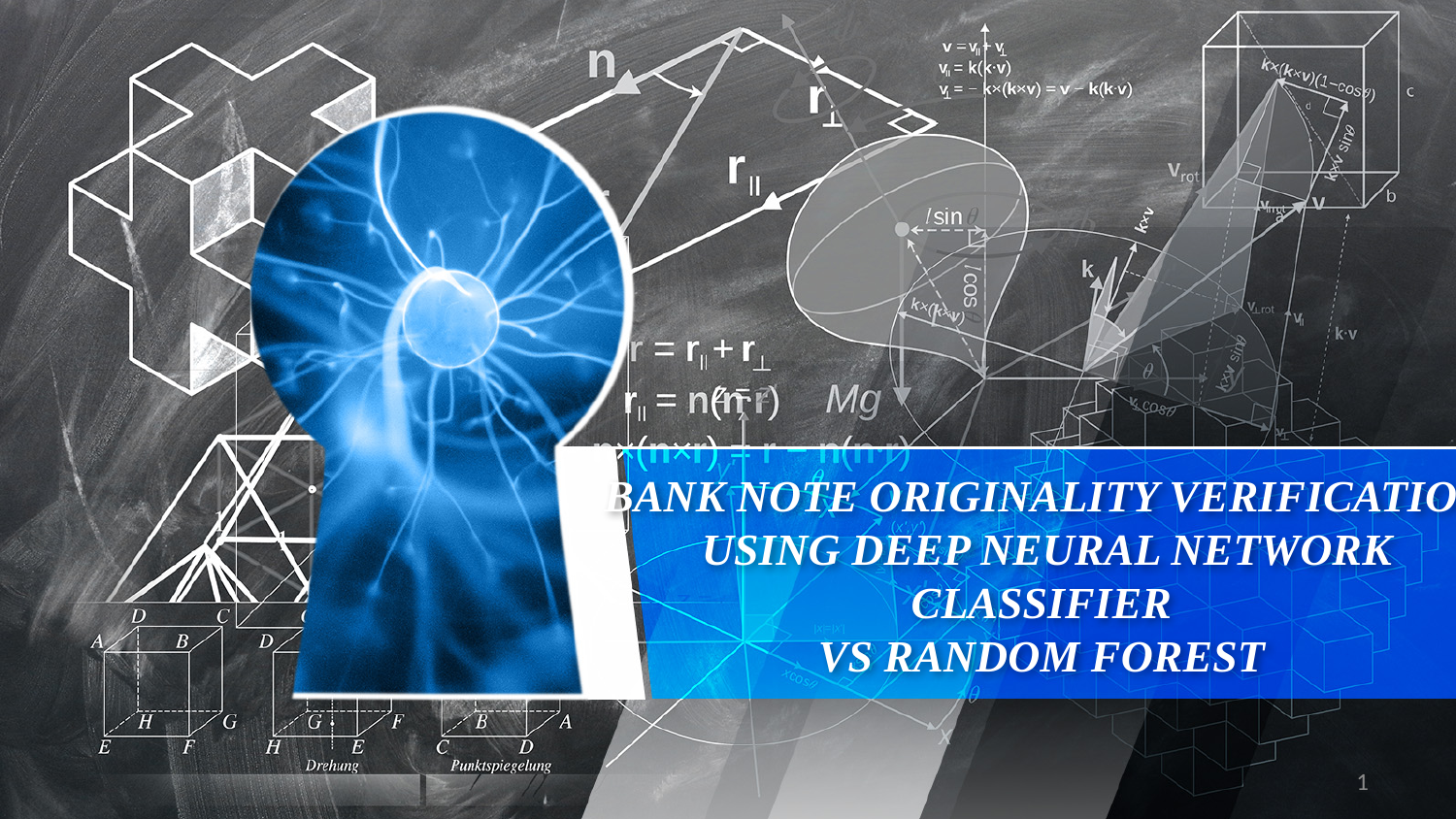

# BANK NOTE ORIGINALITY VERIFICATION USING DEEP NEURAL NETWORK CLASSIFIER VS RANDOM FOREST
1